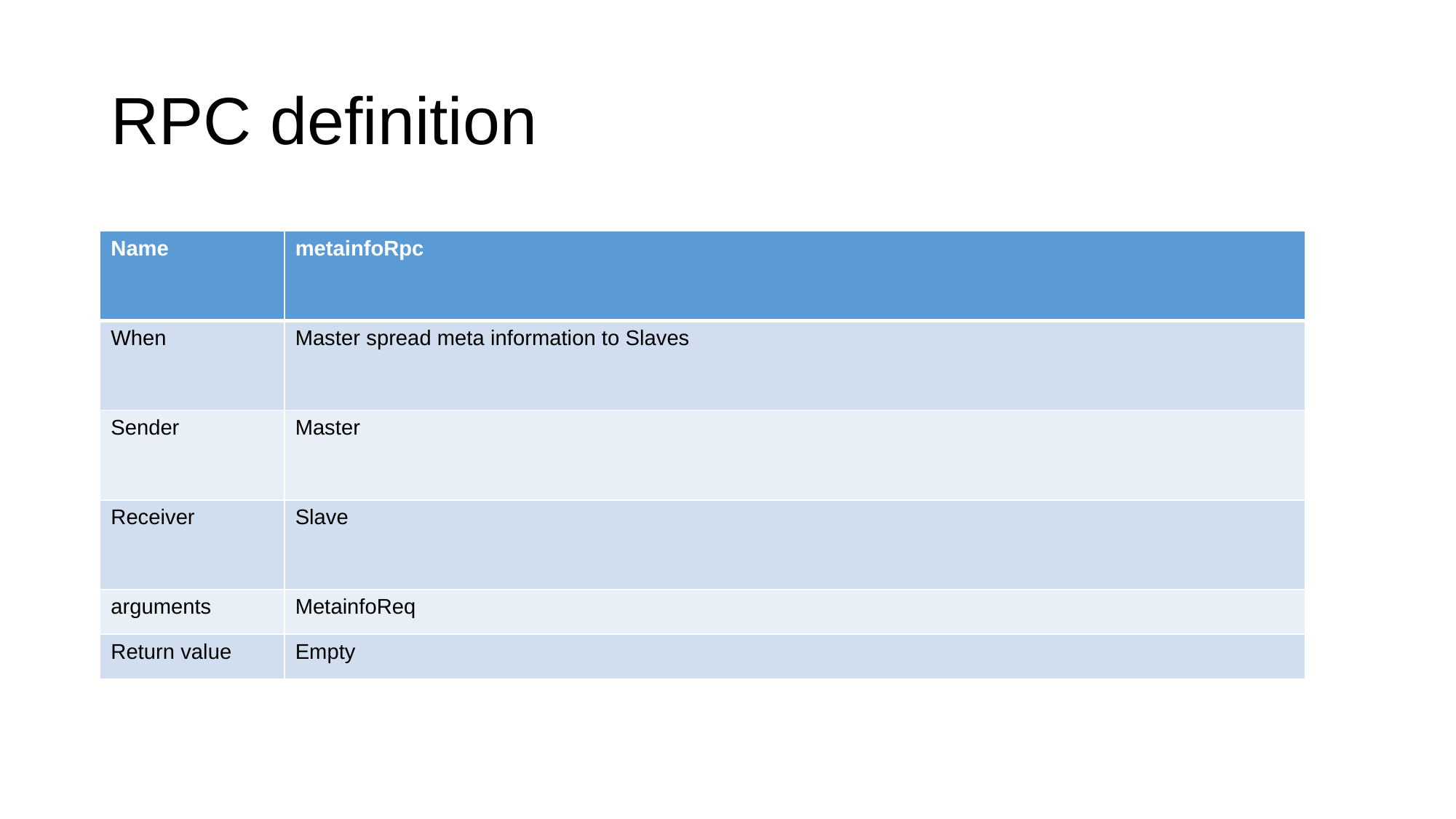

# RPC definition
| Name | metainfoRpc |
| --- | --- |
| When | Master spread meta information to Slaves |
| Sender | Master |
| Receiver | Slave |
| arguments | MetainfoReq |
| Return value | Empty |